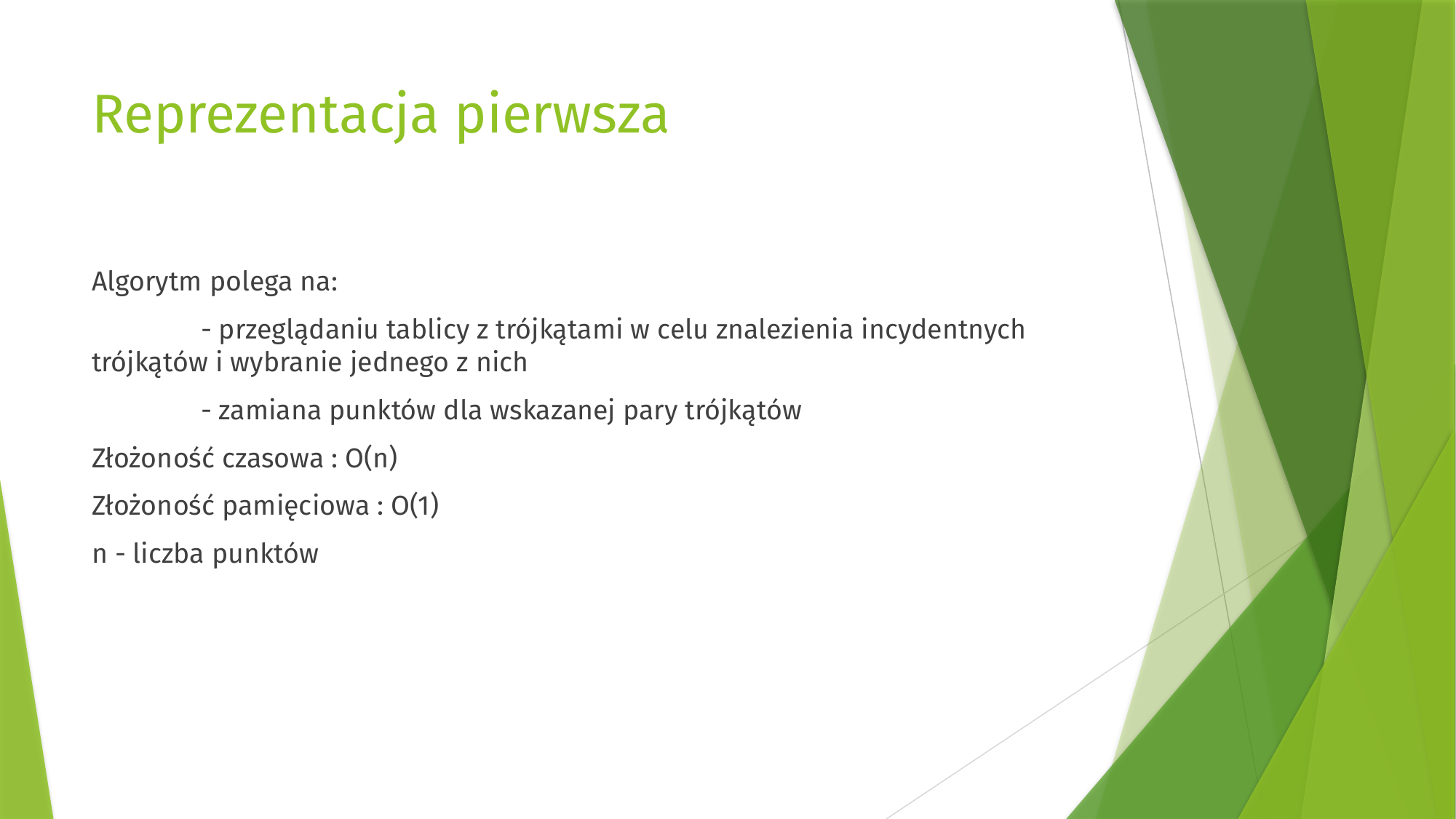

# Reprezentacja pierwsza
Algorytm polega na:
	- przeglądaniu tablicy z trójkątami w celu znalezienia incydentnych 	trójkątów i wybranie jednego z nich
	- zamiana punktów dla wskazanej pary trójkątów
Złożoność czasowa : O(n)
Złożoność pamięciowa : O(1)
n - liczba punktów